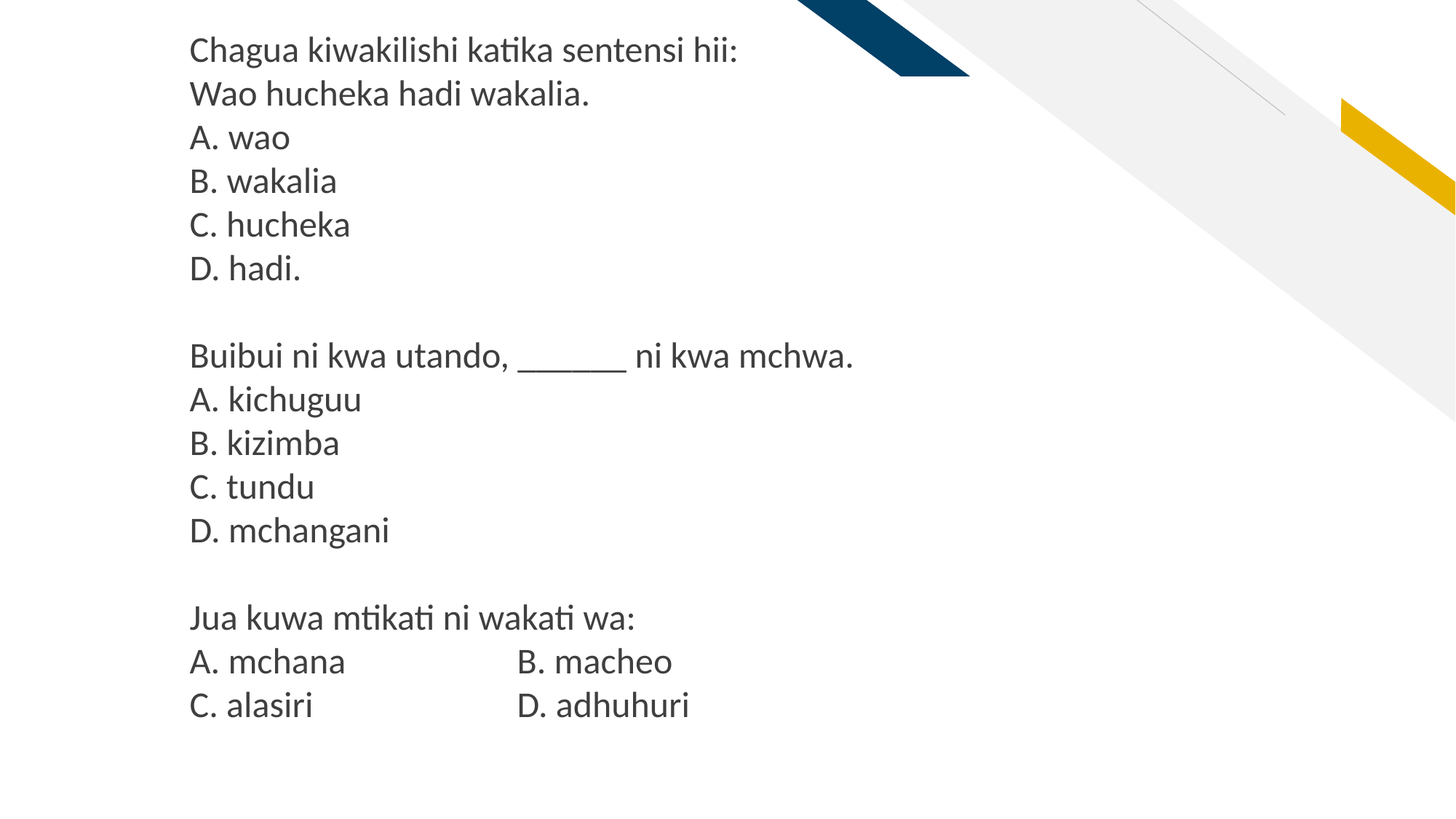

Chagua kiwakilishi katika sentensi hii:
Wao hucheka hadi wakalia.
A. wao
B. wakalia
C. hucheka
D. hadi.

Buibui ni kwa utando, ______ ni kwa mchwa.
A. kichuguu
B. kizimba
C. tundu
D. mchangani

Jua kuwa mtikati ni wakati wa:
A. mchana 		B. macheo
C. alasiri 		D. adhuhuri